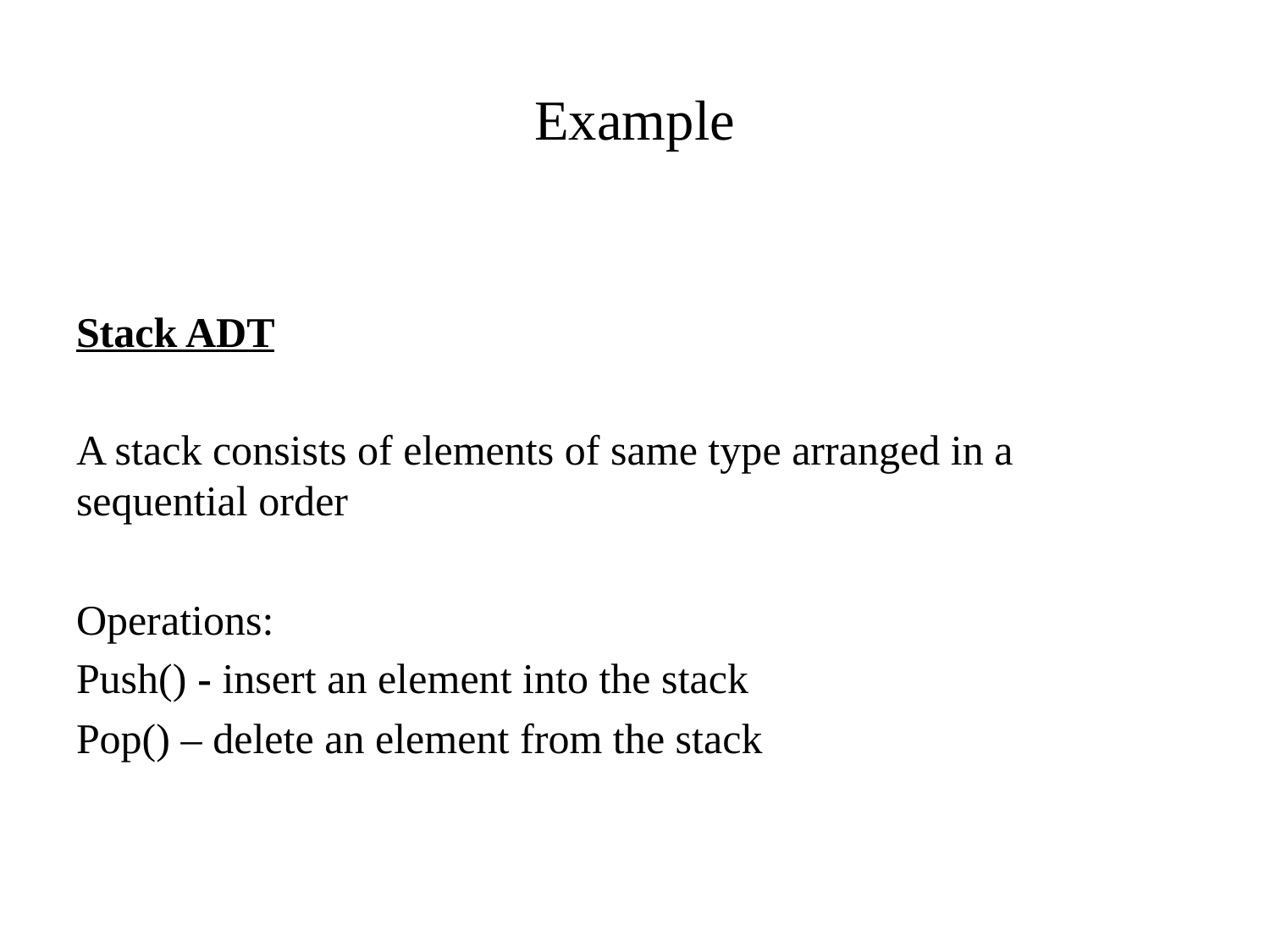

# Example

Stack ADT

A stack consists of elements of same type arranged in a sequential order

Operations:
Push() - insert an element into the stack
Pop() – delete an element from the stack